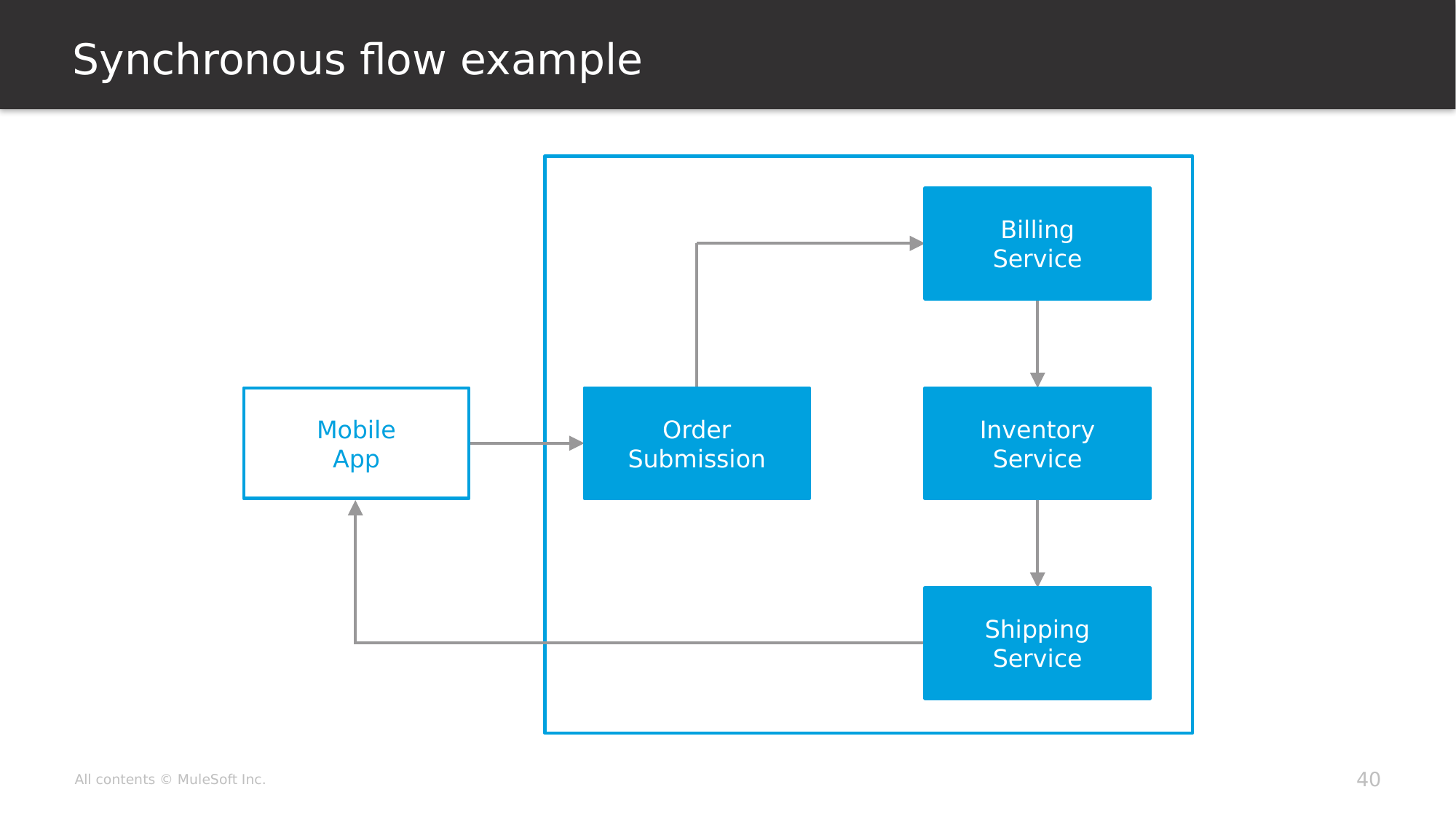

# Synchronous flow example

Billing
Service
Mobile
App
Order
Submission
Inventory
Service
Shipping
Service
40